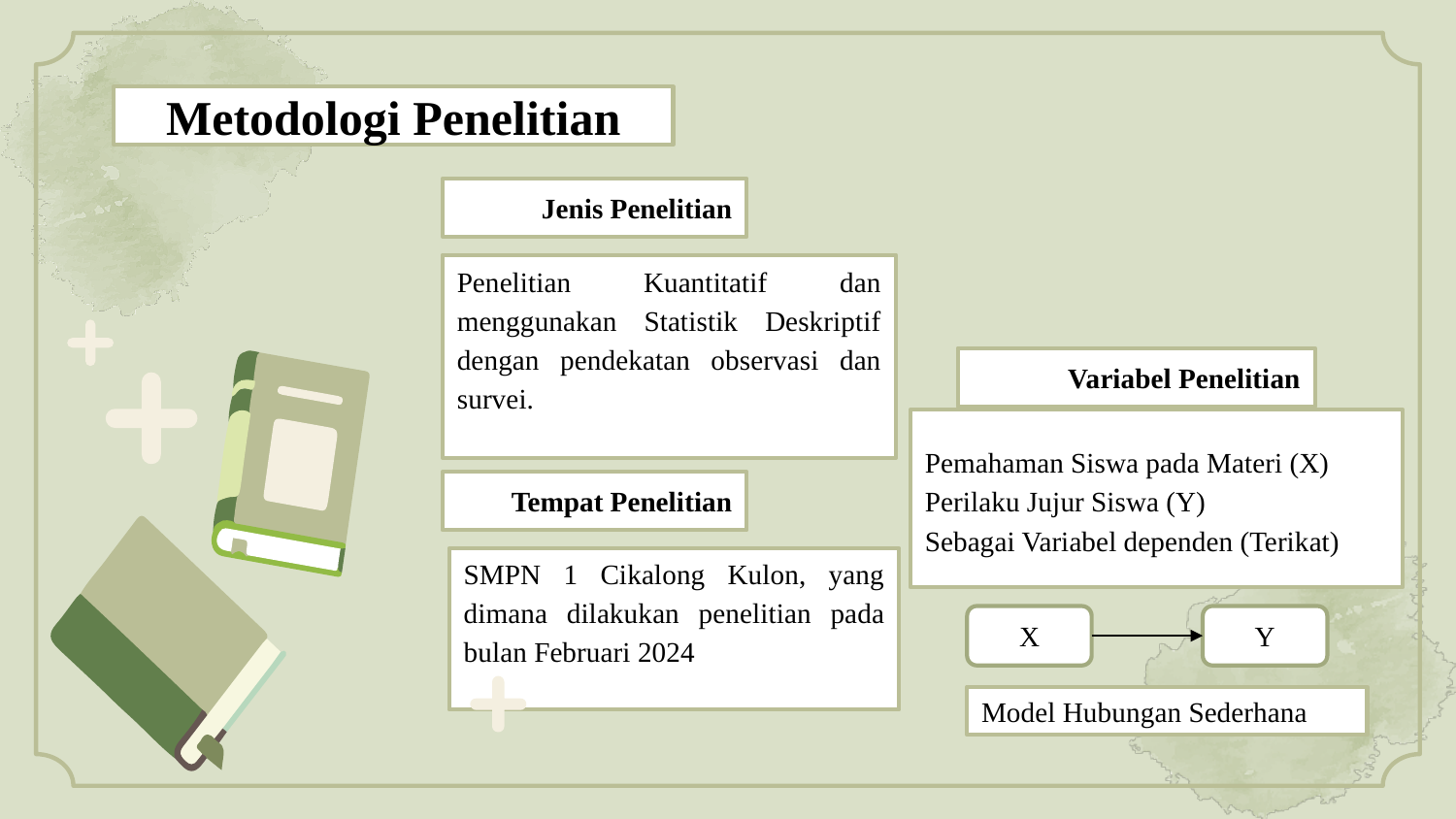

# Metodologi Penelitian
Jenis Penelitian
Penelitian Kuantitatif dan menggunakan Statistik Deskriptif dengan pendekatan observasi dan survei.

Variabel Penelitian

Pemahaman Siswa pada Materi (X)
Perilaku Jujur Siswa (Y)
Sebagai Variabel dependen (Terikat)
Tempat Penelitian
SMPN 1 Cikalong Kulon, yang dimana dilakukan penelitian pada bulan Februari 2024

X
Y

Model Hubungan Sederhana